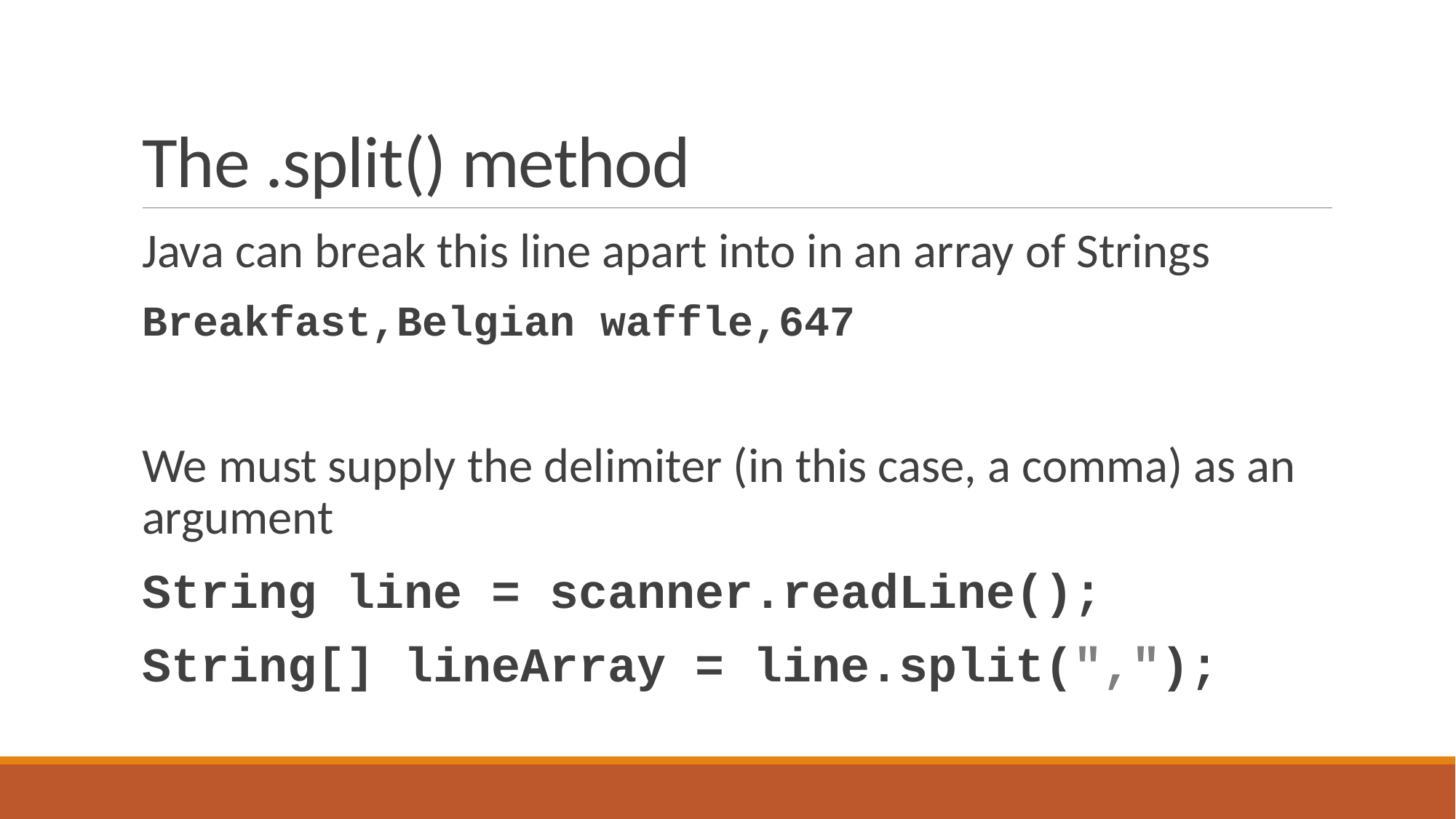

# The .split() method
Java can break this line apart into in an array of Strings
Breakfast,Belgian waffle,647

We must supply the delimiter (in this case, a comma) as an argument
String line = scanner.readLine();
String[] lineArray = line.split(",");